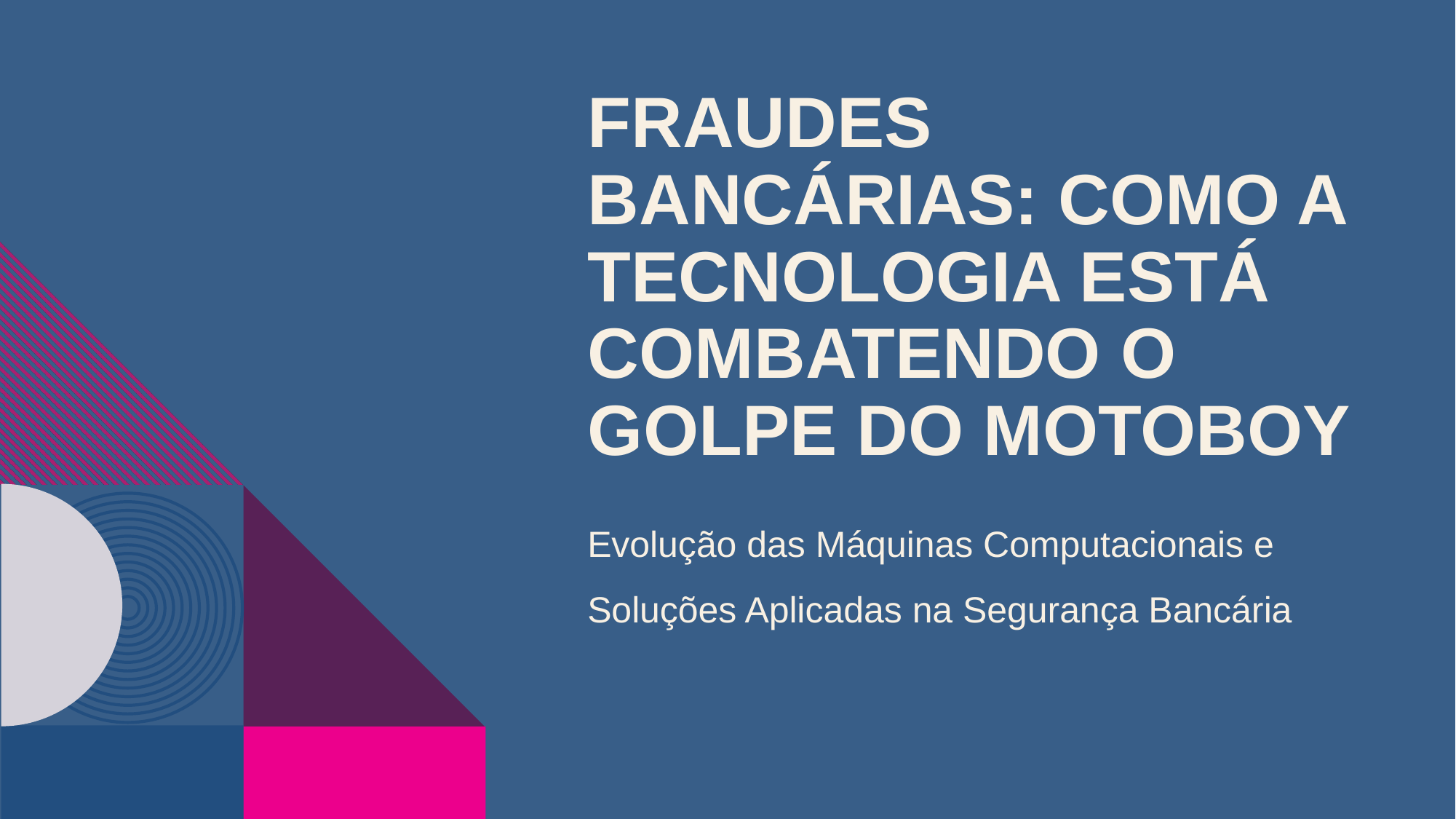

# Fraudes Bancárias: Como a Tecnologia Está Combatendo o Golpe do Motoboy
Evolução das Máquinas Computacionais e Soluções Aplicadas na Segurança Bancária